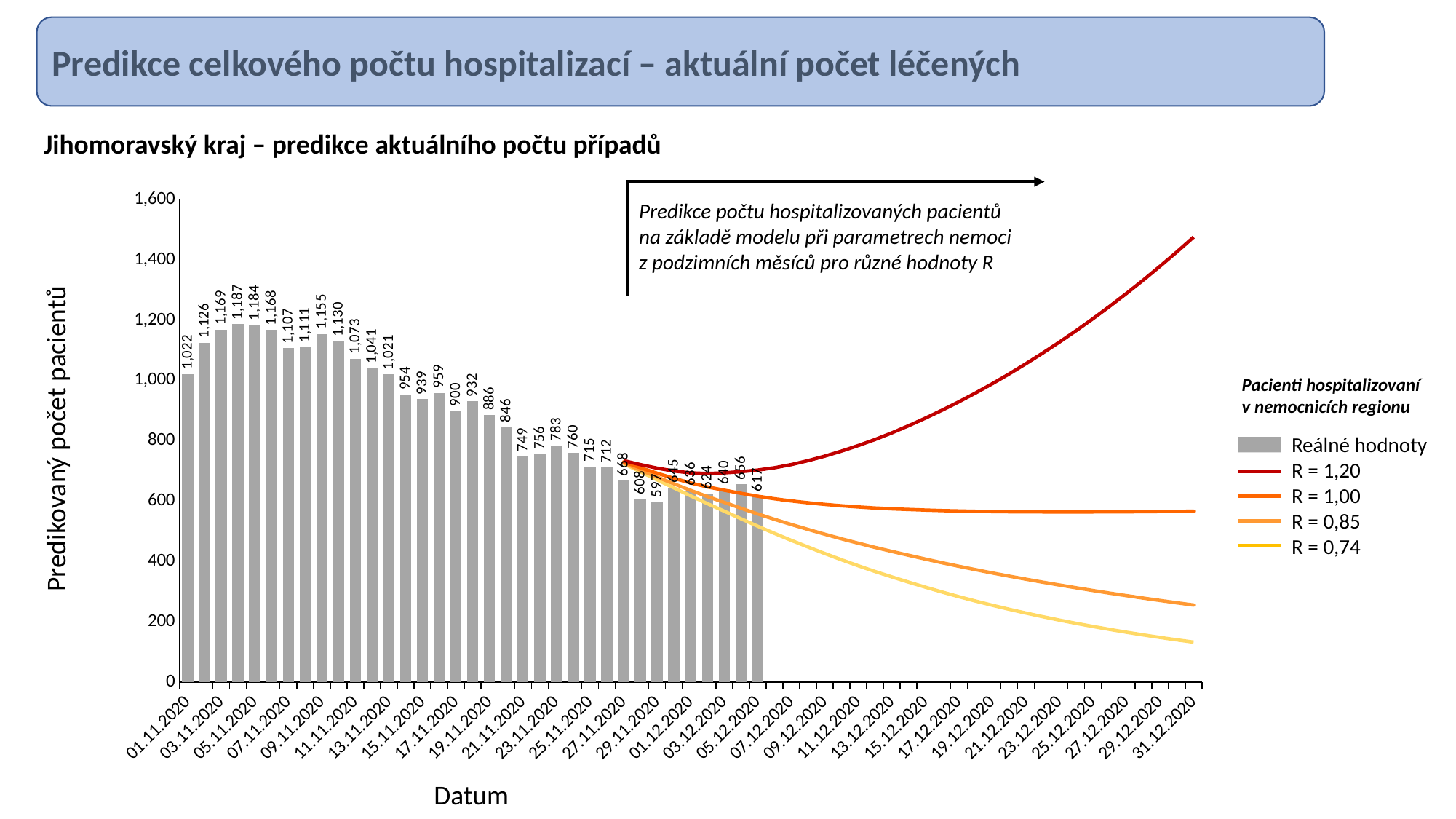

Predikce celkového počtu hospitalizací – aktuální počet léčených
Jihomoravský kraj – predikce aktuálního počtu případů

### Chart

| Category | Reálné hodnoty | R = 0.74 | R = 0.85 | R = 1.00 | R = 1.20 |  |
|---|---|---|---|---|---|---|
| 01.11.2020 | 1022.0 | None | None | None | None | None |
| 02.11.2020 | 1126.0 | None | None | None | None | None |
| 03.11.2020 | 1169.0 | None | None | None | None | None |
| 04.11.2020 | 1187.0 | None | None | None | None | None |
| 05.11.2020 | 1184.0 | None | None | None | None | None |
| 06.11.2020 | 1168.0 | None | None | None | None | None |
| 07.11.2020 | 1107.0 | None | None | None | None | None |
| 08.11.2020 | 1111.0 | None | None | None | None | None |
| 09.11.2020 | 1155.0 | None | None | None | None | None |
| 10.11.2020 | 1130.0 | None | None | None | None | None |
| 11.11.2020 | 1073.0 | None | None | None | None | None |
| 12.11.2020 | 1041.0 | None | None | None | None | None |
| 13.11.2020 | 1021.0 | None | None | None | None | None |
| 14.11.2020 | 954.0 | None | None | None | None | None |
| 15.11.2020 | 939.0 | None | None | None | None | None |
| 16.11.2020 | 959.0 | None | None | None | None | None |
| 17.11.2020 | 900.0 | None | None | None | None | None |
| 18.11.2020 | 932.0 | None | None | None | None | None |
| 19.11.2020 | 886.0 | None | None | None | None | None |
| 20.11.2020 | 846.0 | None | None | None | None | None |
| 21.11.2020 | 749.0 | None | None | None | None | None |
| 22.11.2020 | 756.0 | None | None | None | None | None |
| 23.11.2020 | 783.0 | None | None | None | None | None |
| 24.11.2020 | 760.0 | None | None | None | None | None |
| 25.11.2020 | 715.0 | None | None | None | None | None |
| 26.11.2020 | 712.0 | None | None | None | None | None |
| 27.11.2020 | 668.0 | 724.7497325004086 | 727.197249277483 | 730.4067897476834 | 734.6947874784944 | None |
| 28.11.2020 | 608.0 | 697.5909375071968 | 703.4313933814727 | 711.1116849831166 | 721.3497314607954 | None |
| 29.11.2020 | 597.0 | 670.696441063225 | 680.2516904103165 | 692.8137163373527 | 709.5602264766713 | None |
| 30.11.2020 | 645.0 | 644.0 | 657.6646005422299 | 675.7556134524041 | 700.1259855800272 | None |
| 01.12.2020 | 636.0 | 617.6418333588433 | 635.8911458707594 | 660.389482793352 | 693.9759219694943 | None |
| 02.12.2020 | 624.0 | 591.9849307666167 | 615.3458702724851 | 647.2456348398209 | 691.9017372102696 | None |
| 03.12.2020 | 640.0 | 567.1076794908854 | 596.111576022719 | 636.4310744785254 | 694.0936395950421 | None |
| 04.12.2020 | 656.0 | 542.066919558771 | 576.9178368321952 | 626.1831476794955 | 698.0183031194248 | None |
| 05.12.2020 | 617.0 | 517.2484521124411 | 557.9732027975984 | 616.4591457309535 | 703.3420031947707 | None |
| 06.12.2020 | None | 493.36120901256623 | 539.9445406793175 | 607.9361793300411 | 710.9371641111586 | None |
| 07.12.2020 | None | 470.3920451552509 | 522.8584719430941 | 600.8016909495869 | 721.4355035064997 | None |
| 08.12.2020 | None | 448.166090598899 | 506.472034829809 | 594.7377387018256 | 734.4851277318935 | None |
| 09.12.2020 | None | 426.5622920363949 | 490.589528051325 | 589.3968656893195 | 749.5068418276106 | None |
| 10.12.2020 | None | 405.8079437206667 | 475.365768596536 | 584.804403425749 | 766.3032756321928 | None |
| 11.12.2020 | None | 385.9998464918254 | 460.8250760480225 | 580.8789736407329 | 784.6759576985115 | None |
| 12.12.2020 | None | 367.0512677004909 | 446.8762064021783 | 577.5209410129183 | 804.6818651123317 | None |
| 13.12.2020 | None | 349.0224190689347 | 433.57989274921465 | 574.8306362662154 | 826.6106981113946 | None |
| 14.12.2020 | None | 331.71692968135153 | 420.750289186469 | 572.641452916807 | 850.3475458387569 | None |
| 15.12.2020 | None | 314.94765261317536 | 408.18109761223735 | 570.6697236789073 | 875.4617517234012 | None |
| 16.12.2020 | None | 298.86447115839127 | 396.0049645383808 | 568.9837183060201 | 901.905949404412 | None |
| 17.12.2020 | None | 283.5246735913725 | 384.260350616468 | 567.589832727471 | 929.7253802377707 | None |
| 18.12.2020 | None | 268.9471566594402 | 372.9704817993689 | 566.5072153905012 | 959.0279658144124 | None |
| 19.12.2020 | None | 255.01473620546497 | 362.0242358260238 | 565.6415071200325 | 989.8056088834223 | None |
| 20.12.2020 | None | 241.78504373954513 | 351.49437181020687 | 565.0487014503938 | 1022.1461718066636 | None |
| 21.12.2020 | None | 229.2566384778129 | 341.39628836004914 | 564.7246148521276 | 1056.000322469842 | None |
| 22.12.2020 | None | 217.27453181772566 | 331.5636852712139 | 564.4860840266647 | 1091.165390929391 | None |
| 23.12.2020 | None | 205.9107672504353 | 322.0773143578291 | 564.3972700187336 | 1127.7387609753896 | None |
| 24.12.2020 | None | 195.05624005614544 | 312.8387169799872 | 564.3748469244504 | 1165.734132662924 | None |
| 25.12.2020 | None | 184.71238475135095 | 303.87059854338264 | 564.4520108641428 | 1205.2554238845541 | None |
| 26.12.2020 | None | 174.91385560677327 | 295.2198446050346 | 564.6727876491806 | 1246.3635453879856 | None |
| 27.12.2020 | None | 165.62822042078372 | 286.8713175896038 | 565.0051451561347 | 1289.0358739335898 | None |
| 28.12.2020 | None | 156.80929033189375 | 278.7820416784966 | 565.3957573009577 | 1333.237882310575 | None |
| 29.12.2020 | None | 148.4035399662577 | 270.90611686751856 | 565.8051856588801 | 1378.9908893098118 | None |
| 30.12.2020 | None | 140.40406922060058 | 263.2384806069058 | 566.2462698075989 | 1426.3795565708215 | None |
| 31.12.2020 | None | 132.85756469741773 | 255.85250411663668 | 566.7825196695692 | 1475.536156299463 | None |
Predikce počtu hospitalizovaných pacientů
na základě modelu při parametrech nemoci
z podzimních měsíců pro různé hodnoty R
Pacienti hospitalizovaní v nemocnicích regionu
Predikovaný počet pacientů
Reálné hodnoty
R = 1,20
R = 1,00
R = 0,85
R = 0,74

Datum